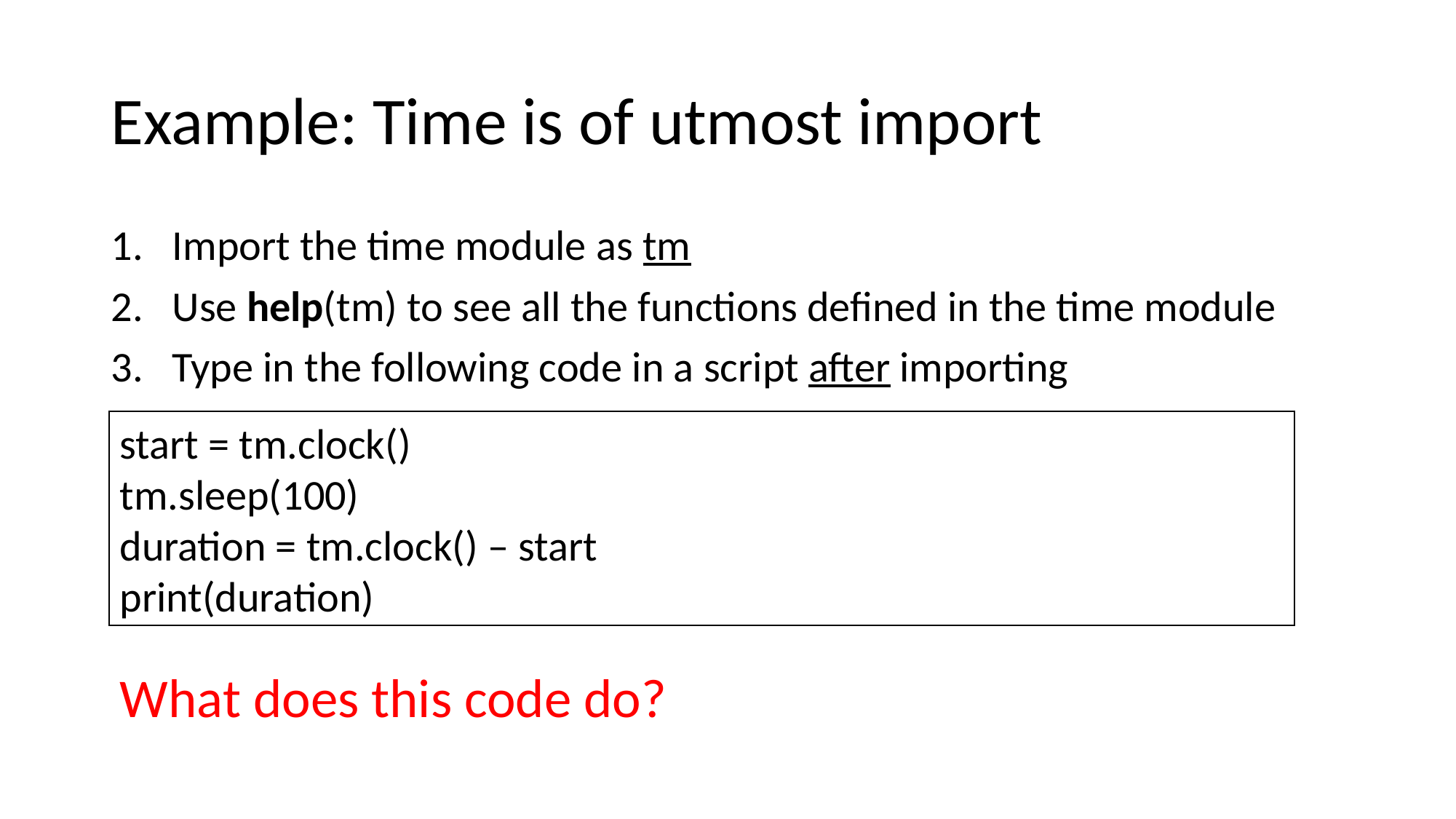

# Example: Time is of utmost import
Import the time module as tm
Use help(tm) to see all the functions defined in the time module
Type in the following code in a script after importing

start = tm.clock()
tm.sleep(100)
duration = tm.clock() – start
print(duration)
What does this code do?